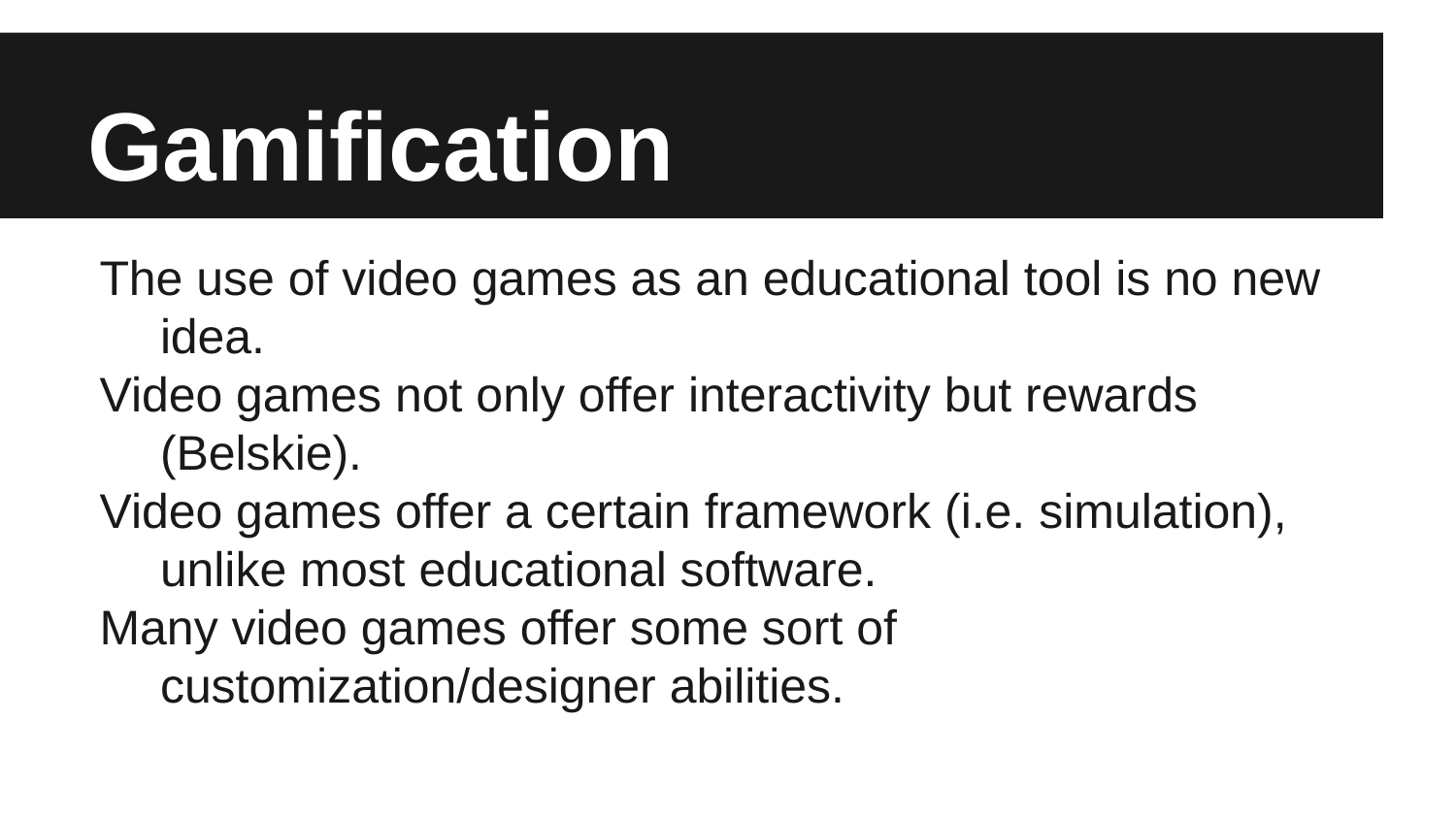

# Gamification
The use of video games as an educational tool is no new idea.
Video games not only offer interactivity but rewards (Belskie).
Video games offer a certain framework (i.e. simulation), unlike most educational software.
Many video games offer some sort of customization/designer abilities.